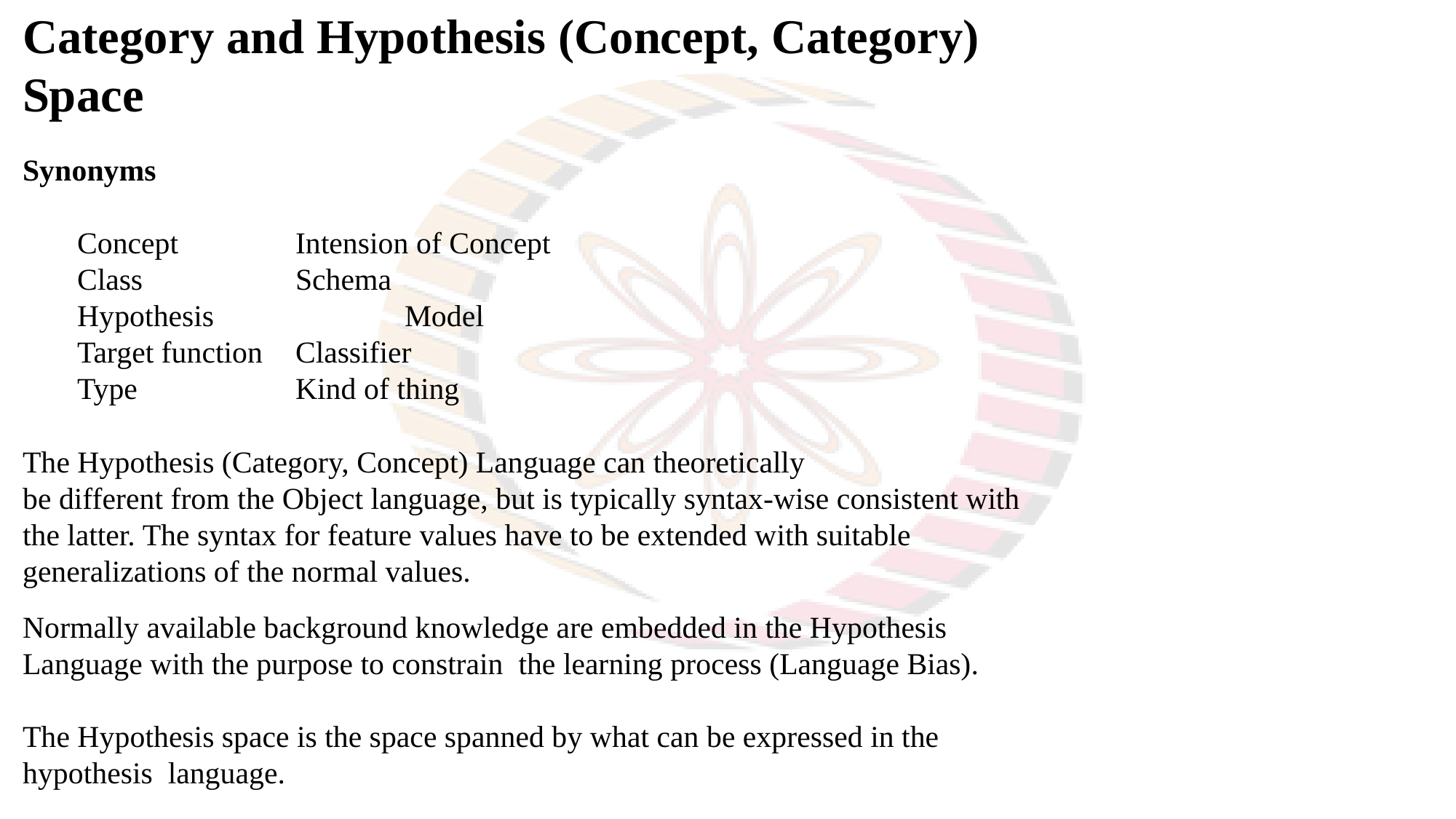

Category and Hypothesis (Concept, Category) Space

Synonyms

Concept		Intension of Concept
Class 		Schema
Hypothesis		Model
Target function	Classifier
Type		Kind of thing

The Hypothesis (Category, Concept) Language can theoretically
be different from the Object language, but is typically syntax-wise consistent with the latter. The syntax for feature values have to be extended with suitable generalizations of the normal values.

Normally available background knowledge are embedded in the Hypothesis Language with the purpose to constrain  the learning process (Language Bias).

The Hypothesis space is the space spanned by what can be expressed in the hypothesis  language.